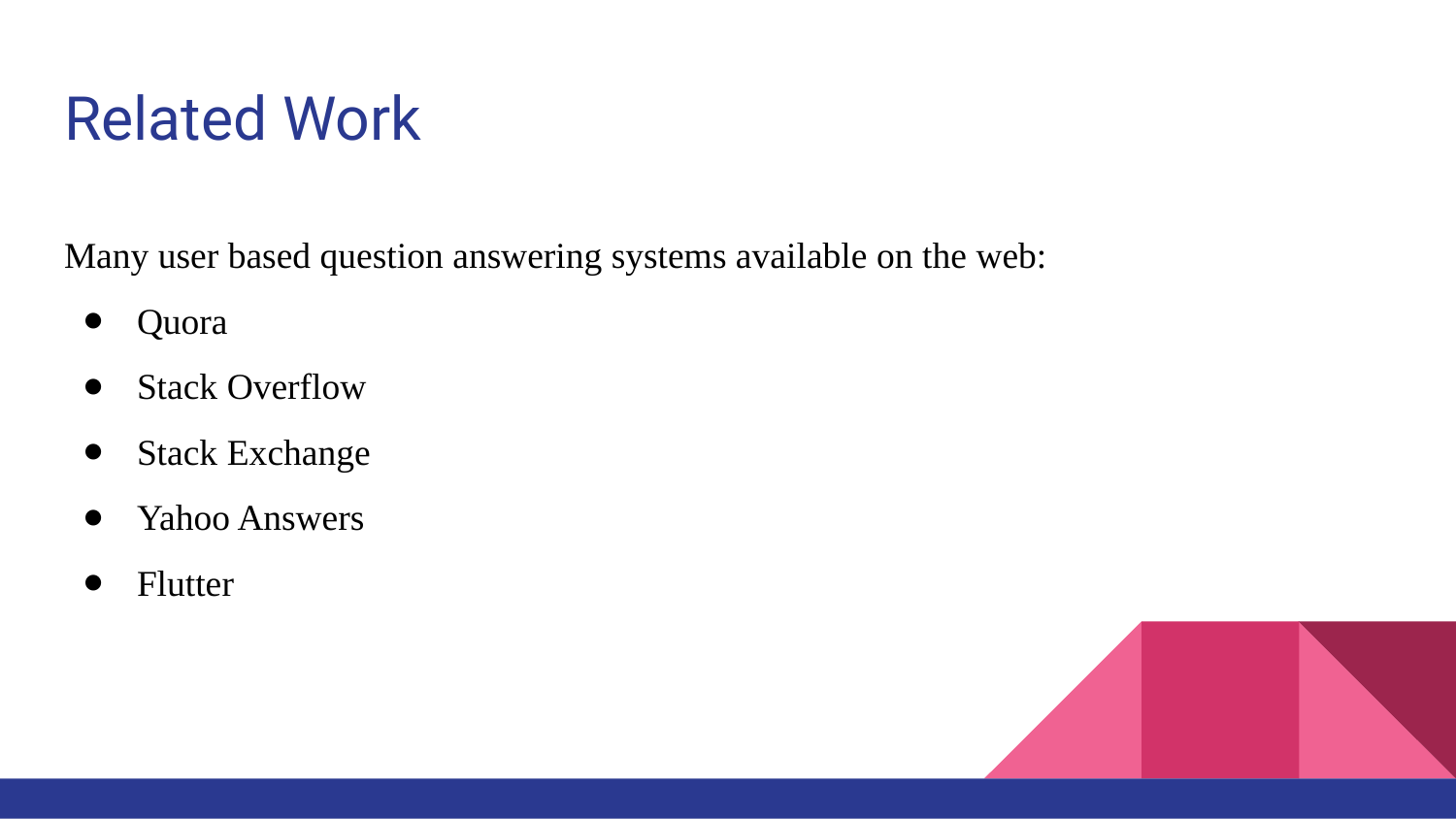

# Related Work
Many user based question answering systems available on the web:
Quora
Stack Overflow
Stack Exchange
Yahoo Answers
Flutter